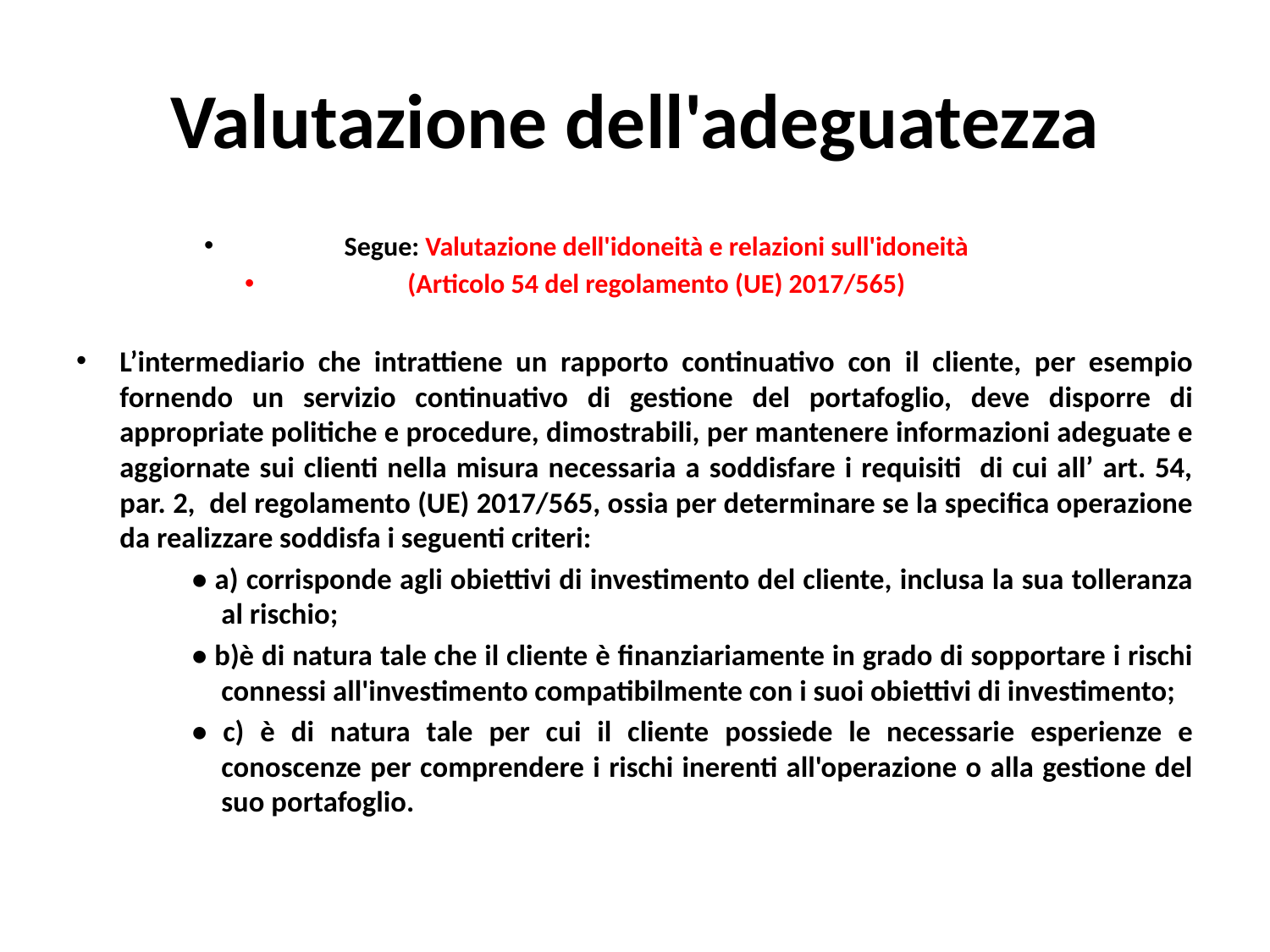

# Valutazione dell'adeguatezza
Segue: Valutazione dell'idoneità e relazioni sull'idoneità
(Articolo 54 del regolamento (UE) 2017/565)

L’intermediario che intrattiene un rapporto continuativo con il cliente, per esempio fornendo un servizio continuativo di gestione del portafoglio, deve disporre di appropriate politiche e procedure, dimostrabili, per mantenere informazioni adeguate e aggiornate sui clienti nella misura necessaria a soddisfare i requisiti  di cui all’ art. 54, par. 2,  del regolamento (UE) 2017/565, ossia per determinare se la specifica operazione da realizzare soddisfa i seguenti criteri:
• a) corrisponde agli obiettivi di investimento del cliente, inclusa la sua tolleranza al rischio;
• b)è di natura tale che il cliente è finanziariamente in grado di sopportare i rischi connessi all'investimento compatibilmente con i suoi obiettivi di investimento;
• c) è di natura tale per cui il cliente possiede le necessarie esperienze e conoscenze per comprendere i rischi inerenti all'operazione o alla gestione del suo portafoglio.